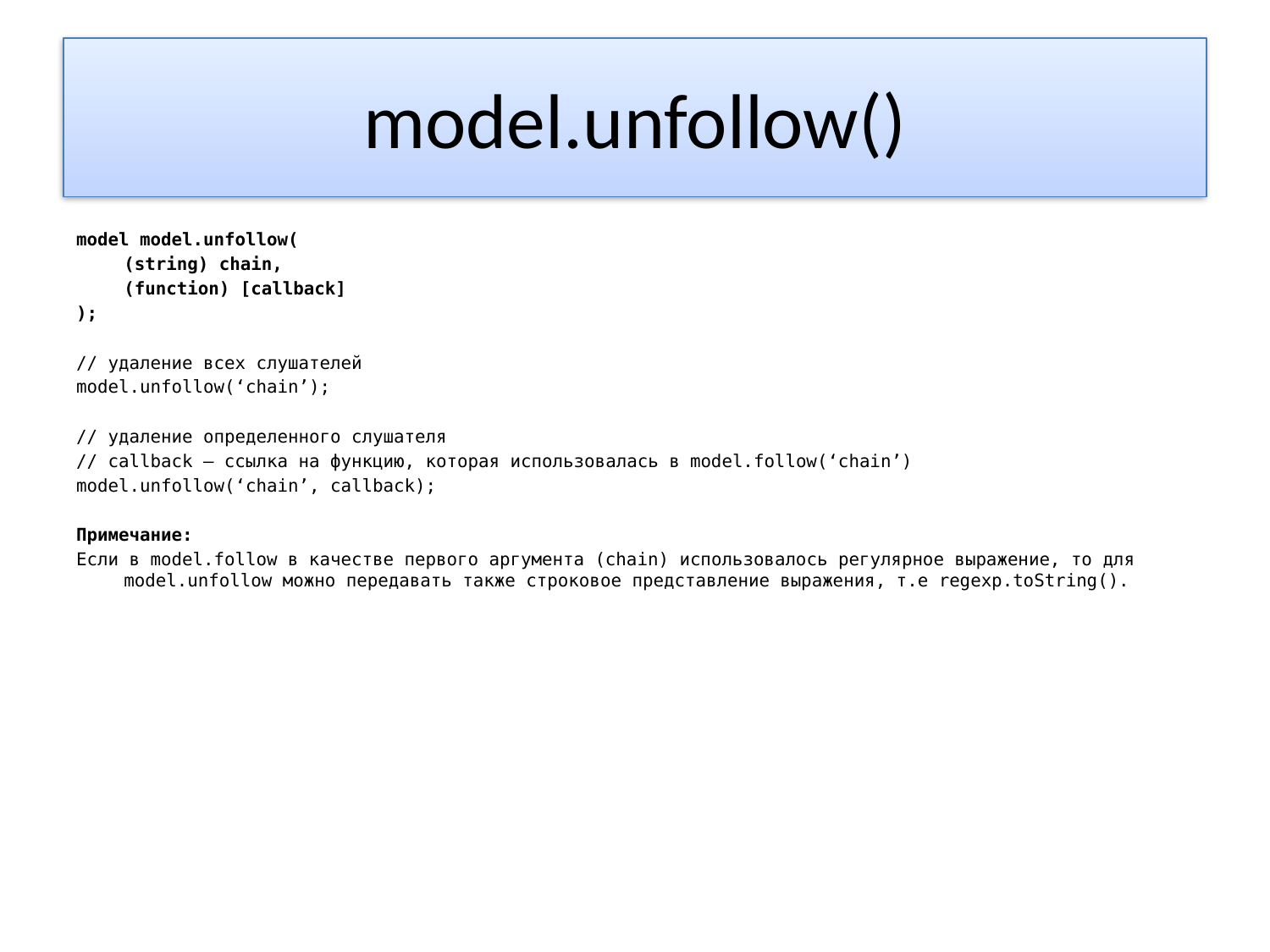

# model.unfollow()
model model.unfollow(
	(string) chain,
	(function) [callback]
);

// удаление всех слушателей
model.unfollow(‘chain’);

// удаление определенного слушателя
// callback – ссылка на функцию, которая использовалась в model.follow(‘chain’)
model.unfollow(‘chain’, callback);

Примечание:
Если в model.follow в качестве первого аргумента (chain) использовалось регулярное выражение, то для model.unfollow можно передавать также строковое представление выражения, т.е regexp.toString().